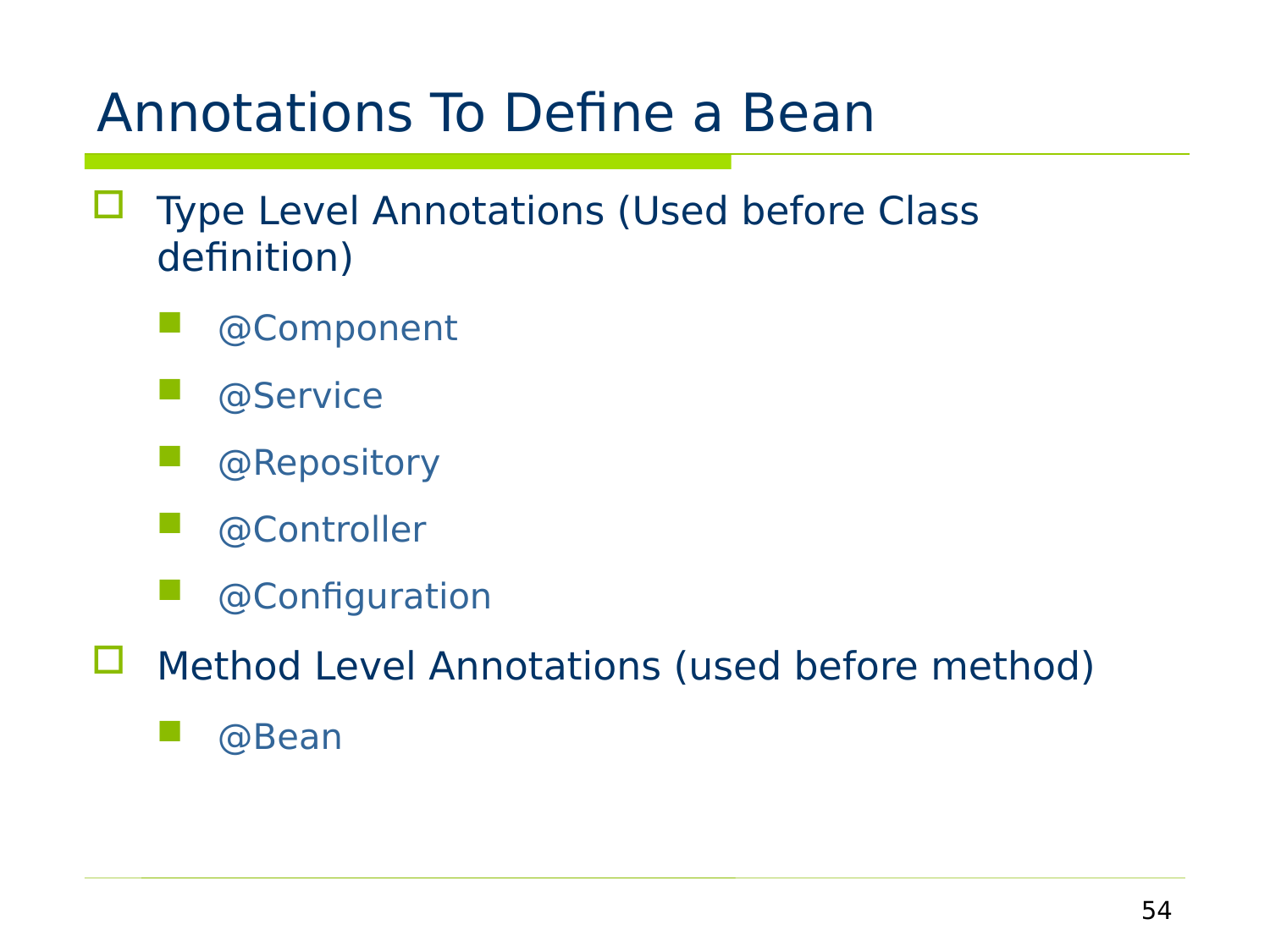

# Annotations To Define a Bean
Type Level Annotations (Used before Class definition)
@Component
@Service
@Repository
@Controller
@Configuration
Method Level Annotations (used before method)
@Bean
54